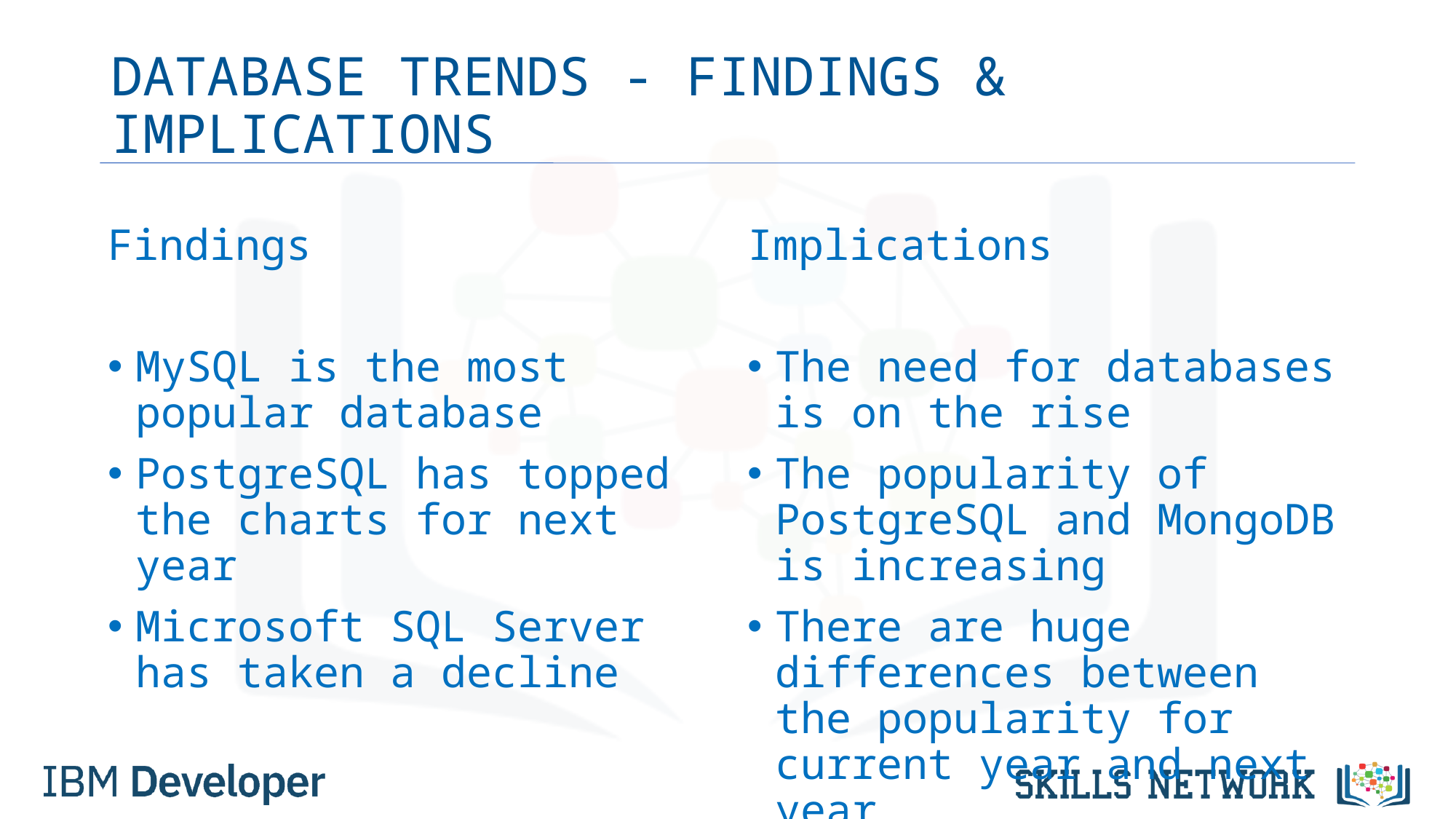

# DATABASE TRENDS - FINDINGS & IMPLICATIONS
Findings

MySQL is the most popular database
PostgreSQL has topped the charts for next year
Microsoft SQL Server has taken a decline
Implications

The need for databases is on the rise
The popularity of PostgreSQL and MongoDB is increasing
There are huge differences between the popularity for current year and next year